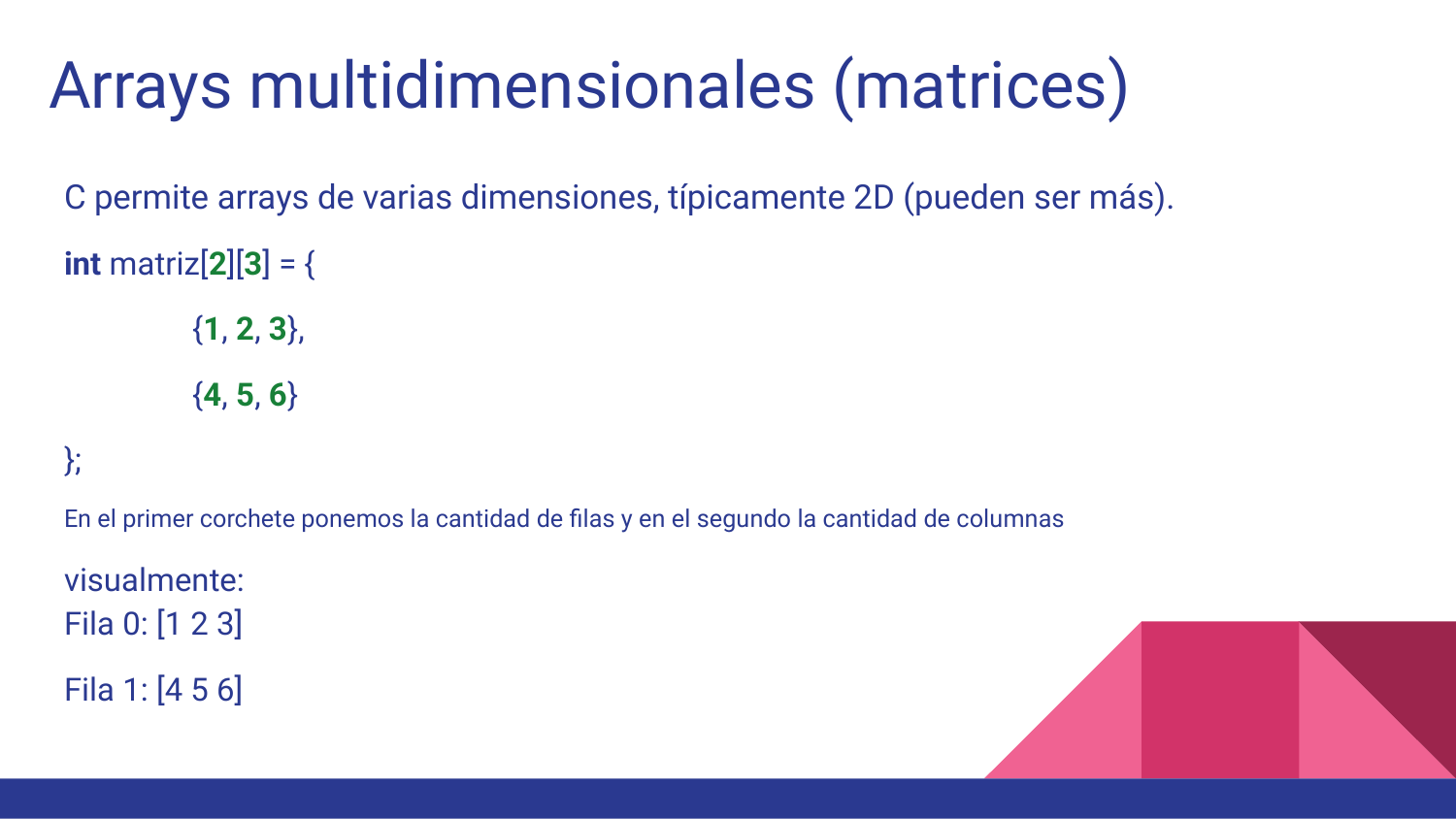

# Arrays multidimensionales (matrices)
C permite arrays de varias dimensiones, típicamente 2D (pueden ser más).
int matriz[2][3] = {
	{1, 2, 3},
	{4, 5, 6}
};
En el primer corchete ponemos la cantidad de filas y en el segundo la cantidad de columnas
visualmente:
Fila 0: [1 2 3]
Fila 1: [4 5 6]